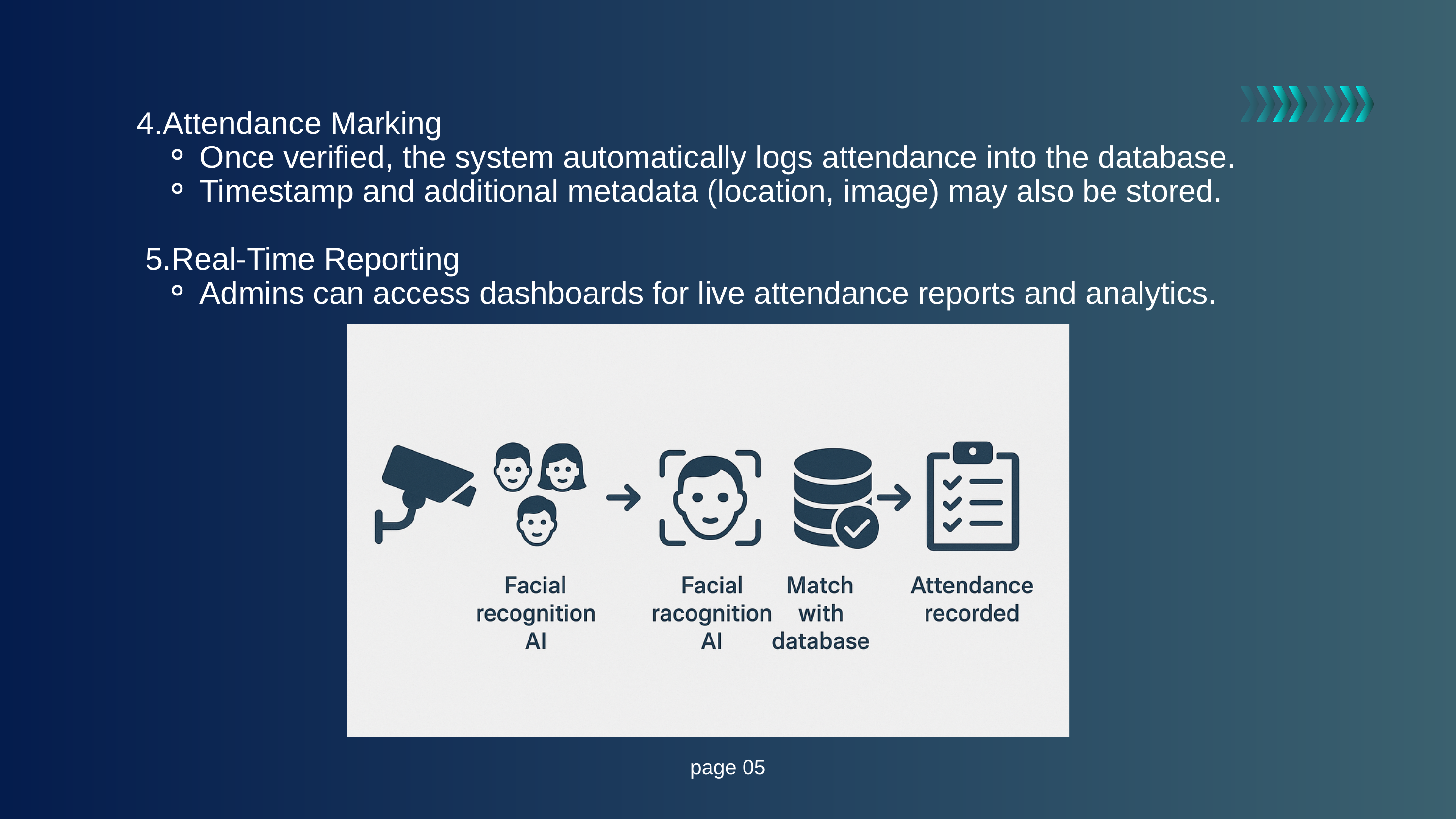

4.Attendance Marking
Once verified, the system automatically logs attendance into the database.
Timestamp and additional metadata (location, image) may also be stored.

      5.Real-Time Reporting
Admins can access dashboards for live attendance reports and analytics.

page 05